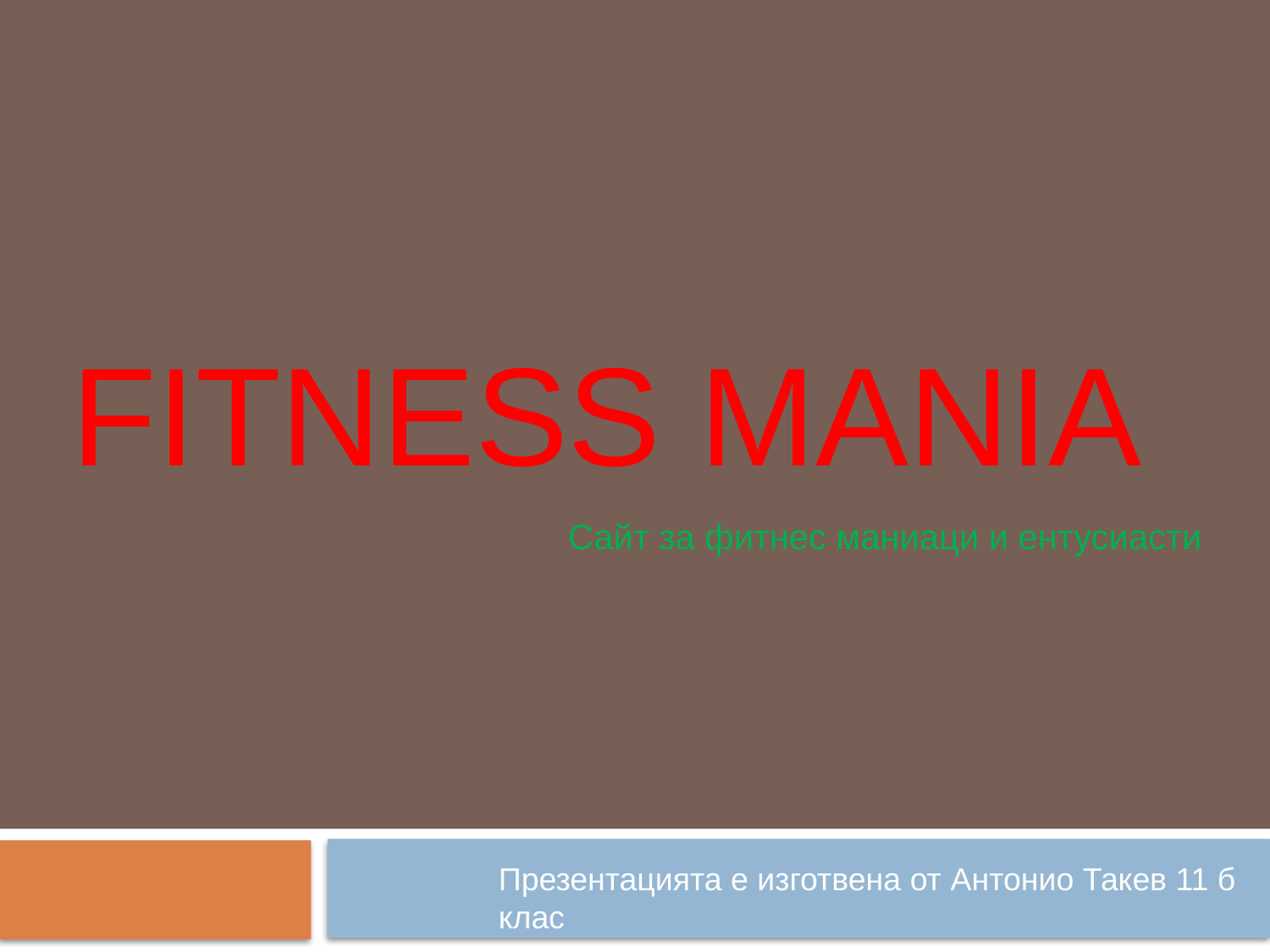

# Fitness mania
Сайт за фитнес маниаци и ентусиасти
Презентацията е изготвена от Антонио Такев 11 б клас